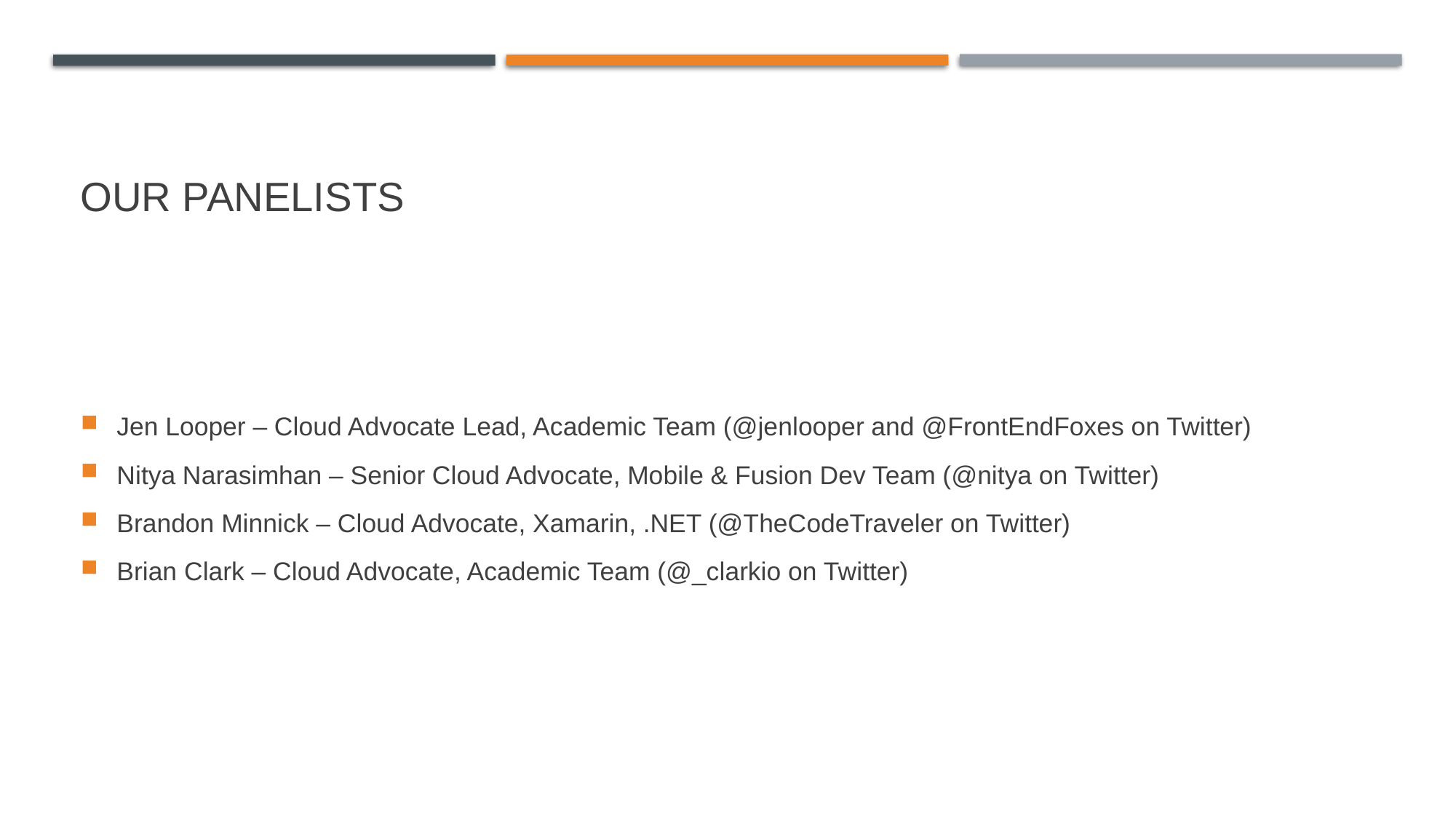

# Our panelists
Jen Looper – Cloud Advocate Lead, Academic Team (@jenlooper and @FrontEndFoxes on Twitter)
Nitya Narasimhan – Senior Cloud Advocate, Mobile & Fusion Dev Team (@nitya on Twitter)
Brandon Minnick – Cloud Advocate, Xamarin, .NET (@TheCodeTraveler on Twitter)
Brian Clark – Cloud Advocate, Academic Team (@_clarkio on Twitter)